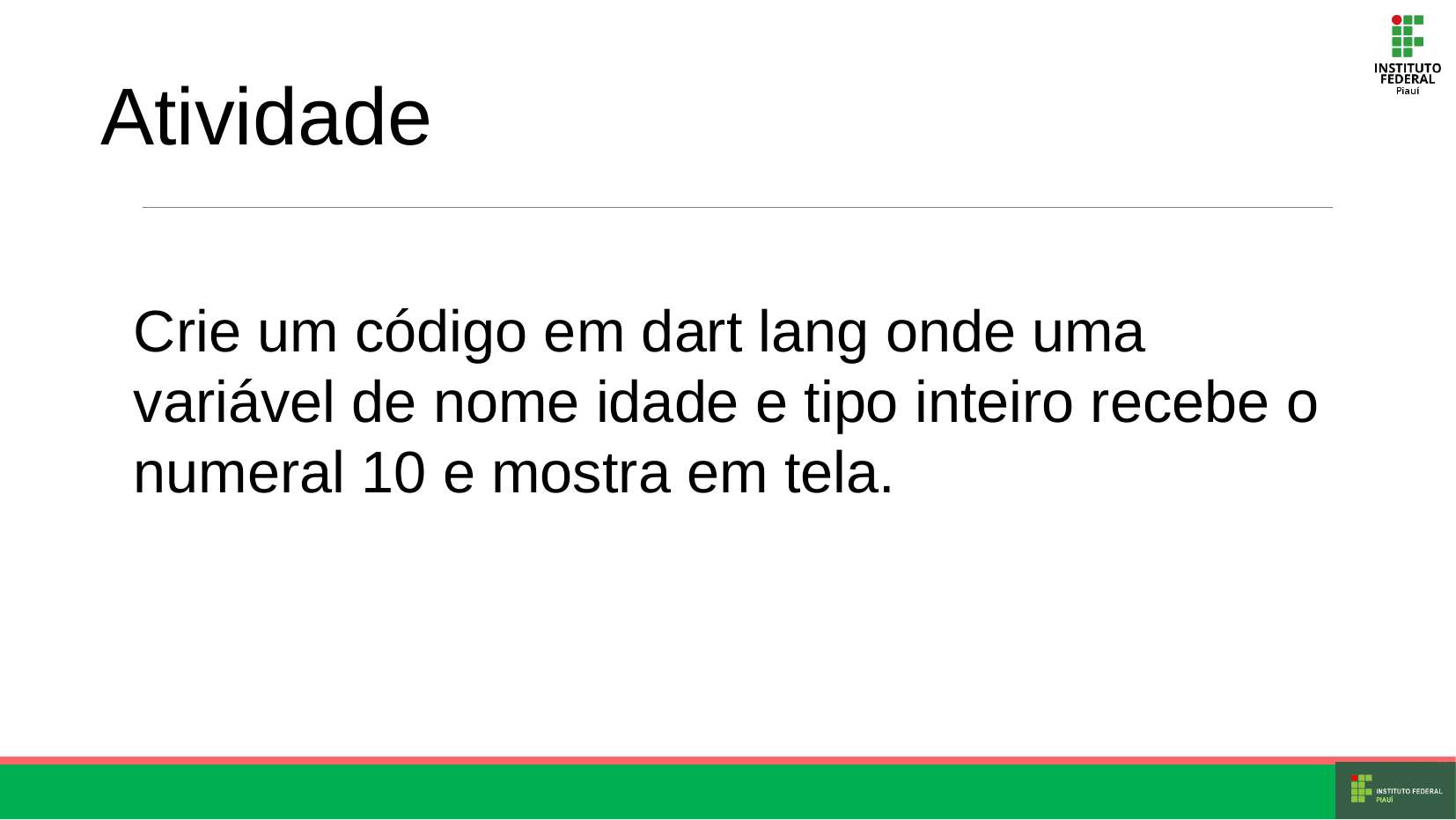

Atividade
Crie um código em dart lang onde uma variável de nome idade e tipo inteiro recebe o numeral 10 e mostra em tela.